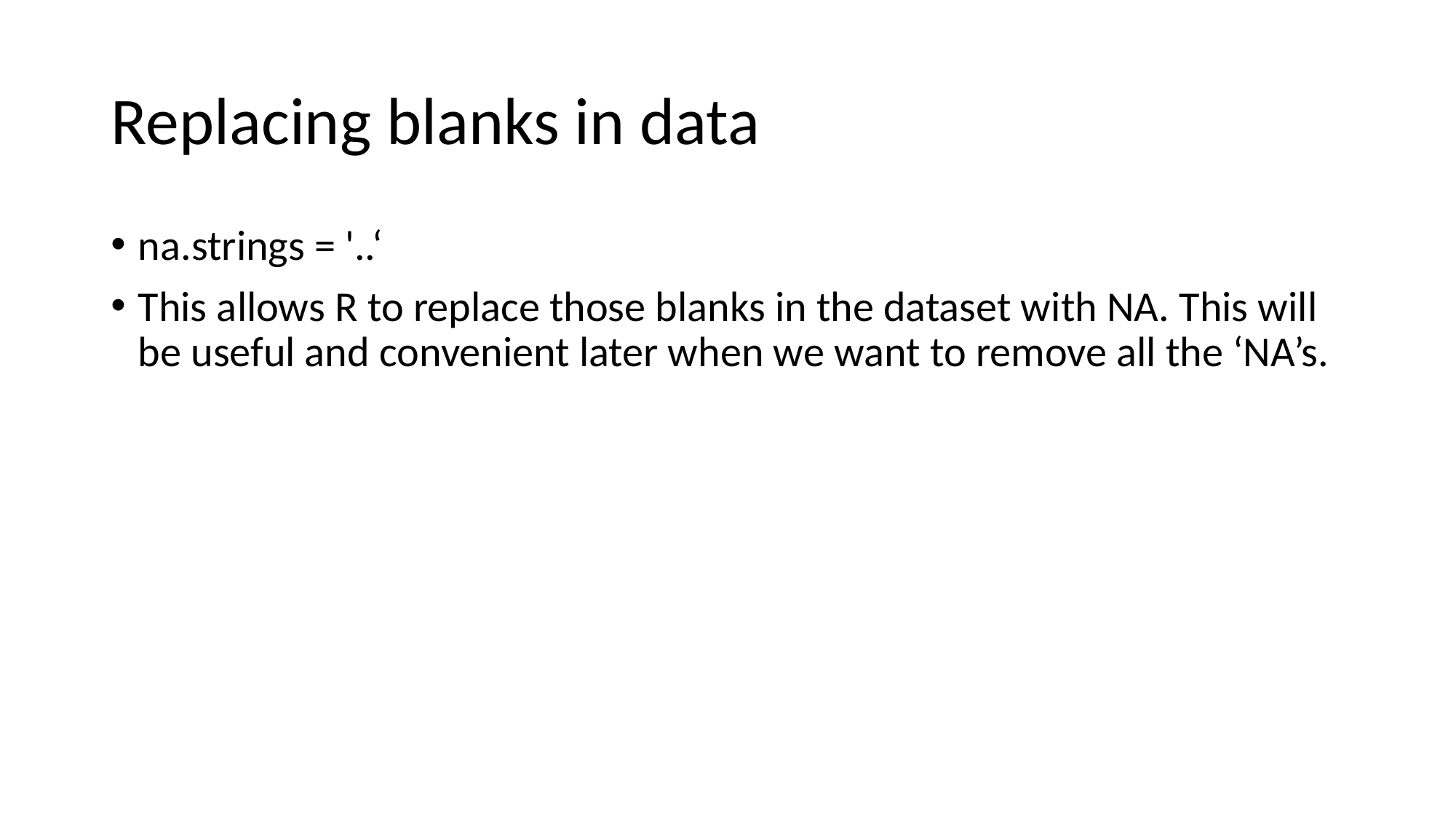

# Replacing blanks in data
na.strings = '..‘
This allows R to replace those blanks in the dataset with NA. This will be useful and convenient later when we want to remove all the ‘NA’s.